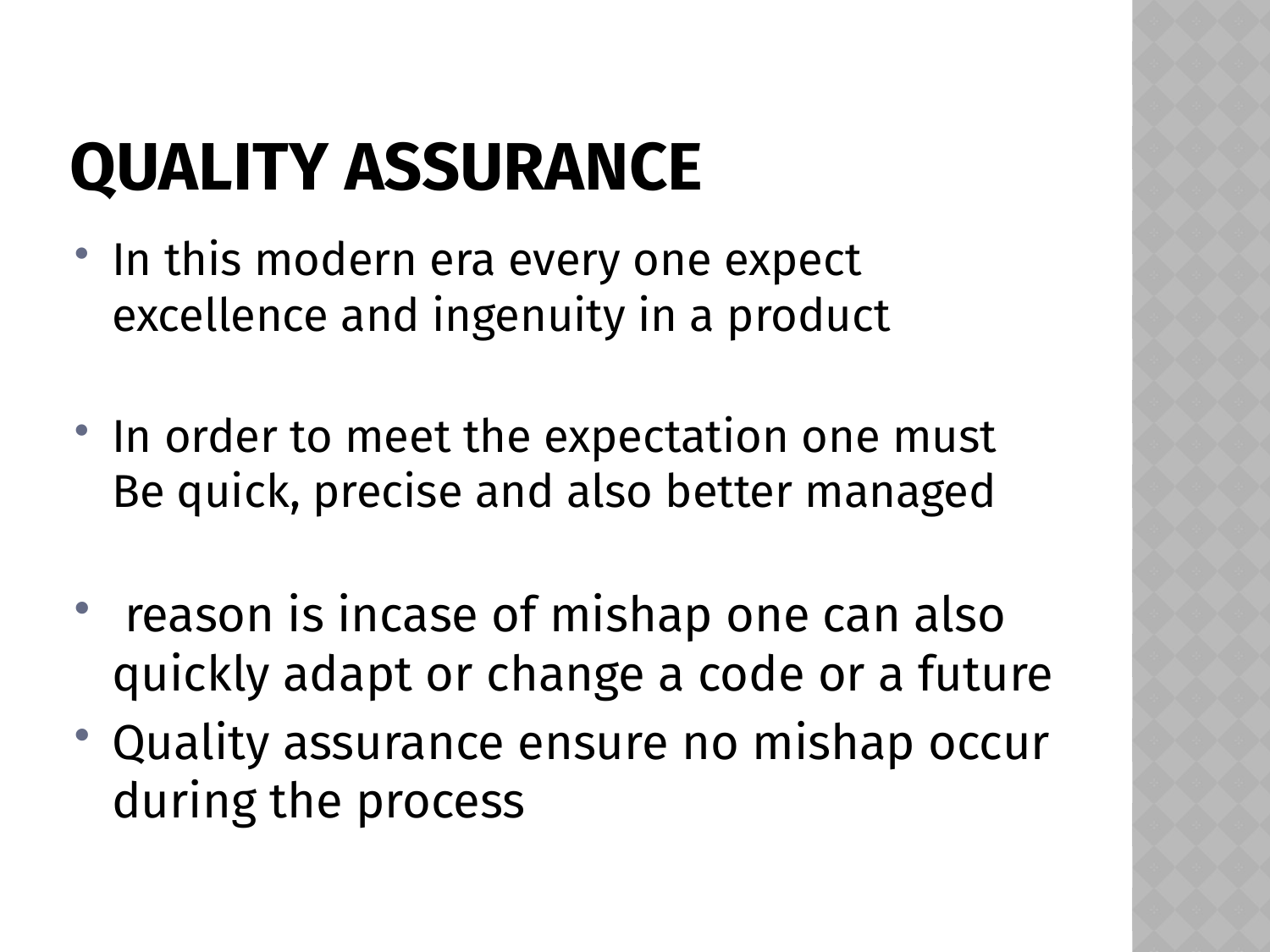

# quality assurance
In this modern era every one expect excellence and ingenuity in a product

In order to meet the expectation one must Be quick, precise and also better managed

 reason is incase of mishap one can also quickly adapt or change a code or a future
Quality assurance ensure no mishap occur during the process